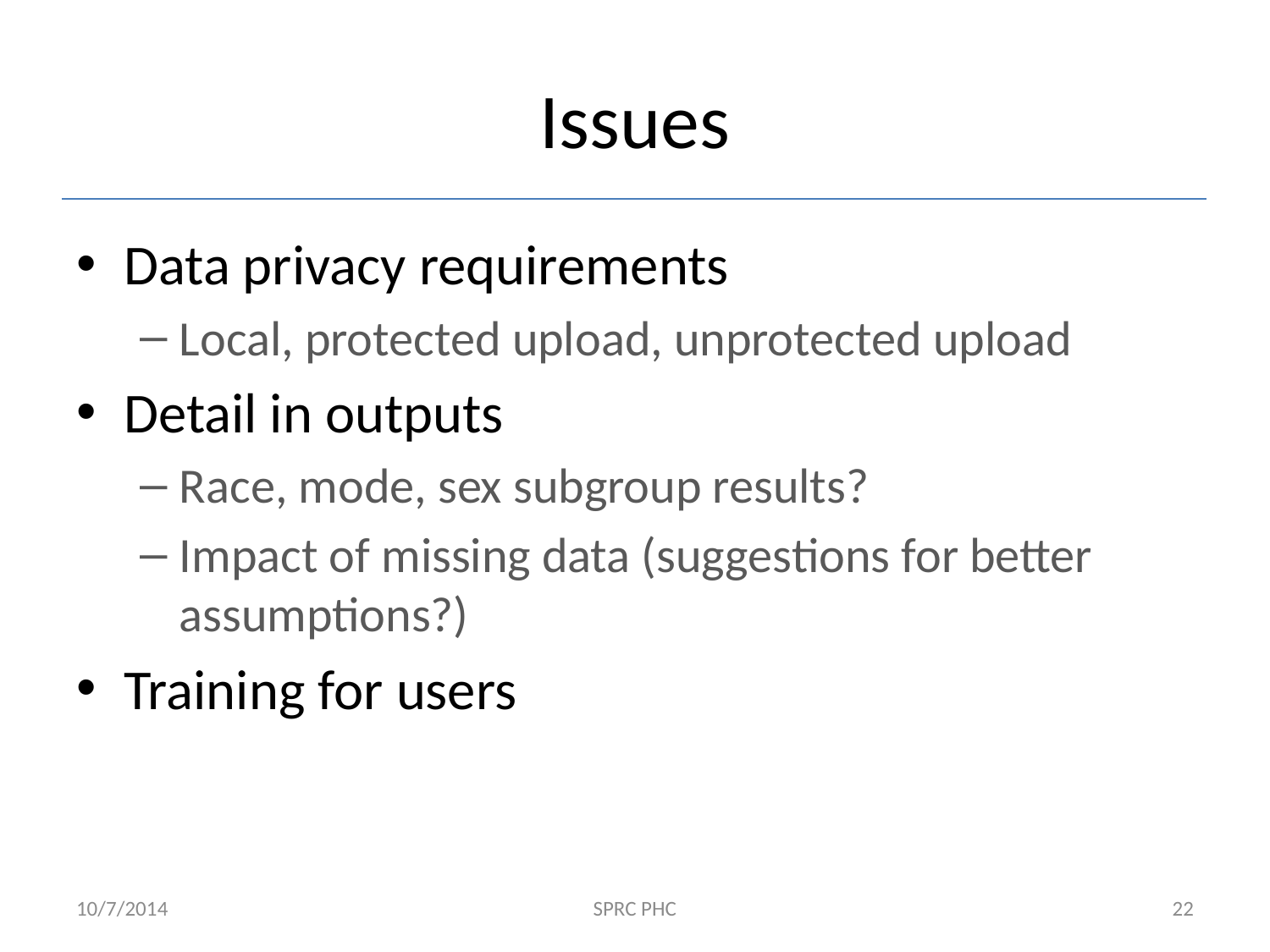

# Issues
Data privacy requirements
Local, protected upload, unprotected upload
Detail in outputs
Race, mode, sex subgroup results?
Impact of missing data (suggestions for better assumptions?)
Training for users
10/7/2014
SPRC PHC
22